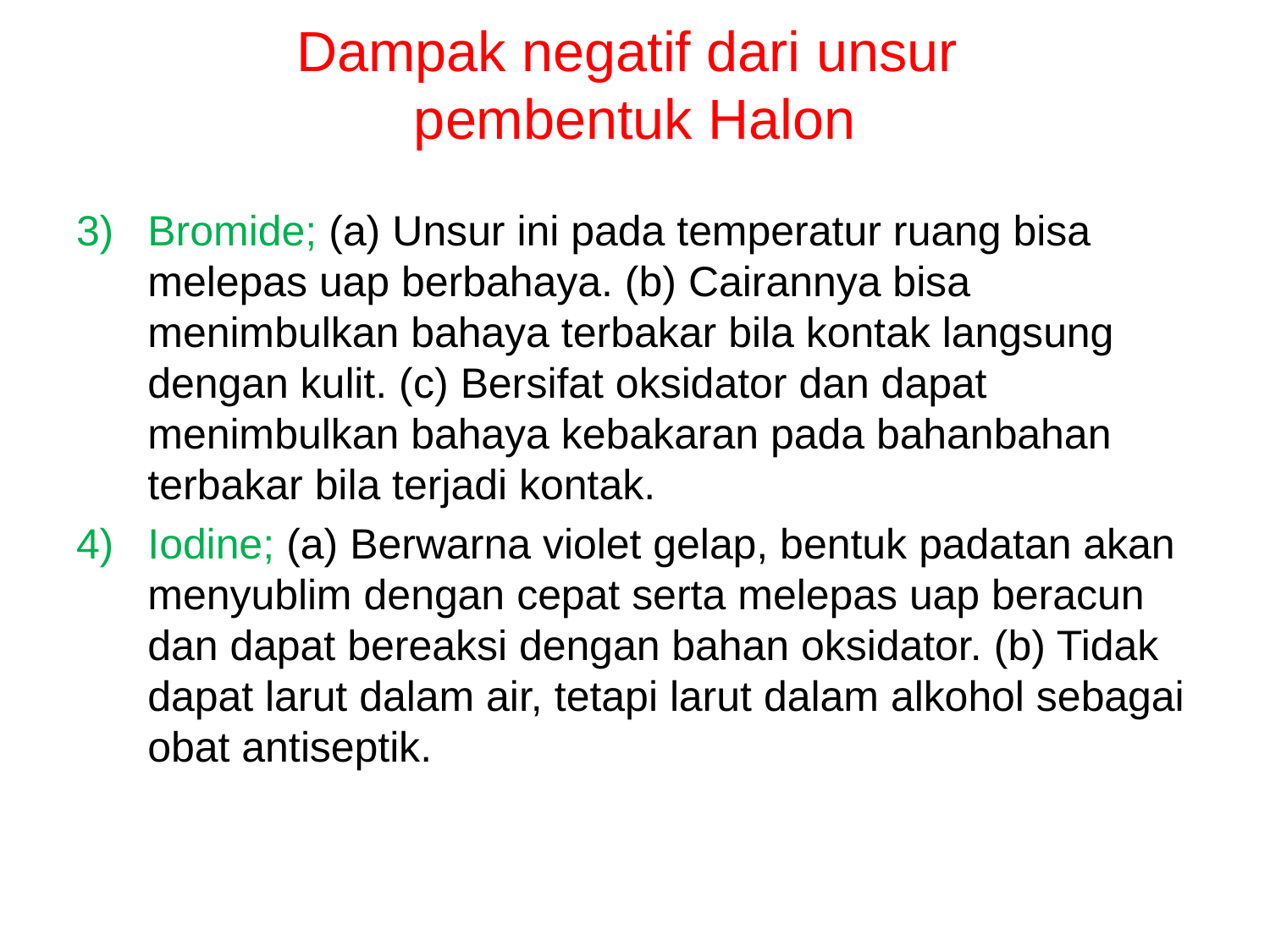

# Dampak negatif dari unsur pembentuk Halon
Bromide; (a) Unsur ini pada temperatur ruang bisa melepas uap berbahaya. (b) Cairannya bisa menimbulkan bahaya terbakar bila kontak langsung dengan kulit. (c) Bersifat oksidator dan dapat menimbulkan bahaya kebakaran pada bahanbahan terbakar bila terjadi kontak.
Iodine; (a) Berwarna violet gelap, bentuk padatan akan menyublim dengan cepat serta melepas uap beracun dan dapat bereaksi dengan bahan oksidator. (b) Tidak dapat larut dalam air, tetapi larut dalam alkohol sebagai obat antiseptik.